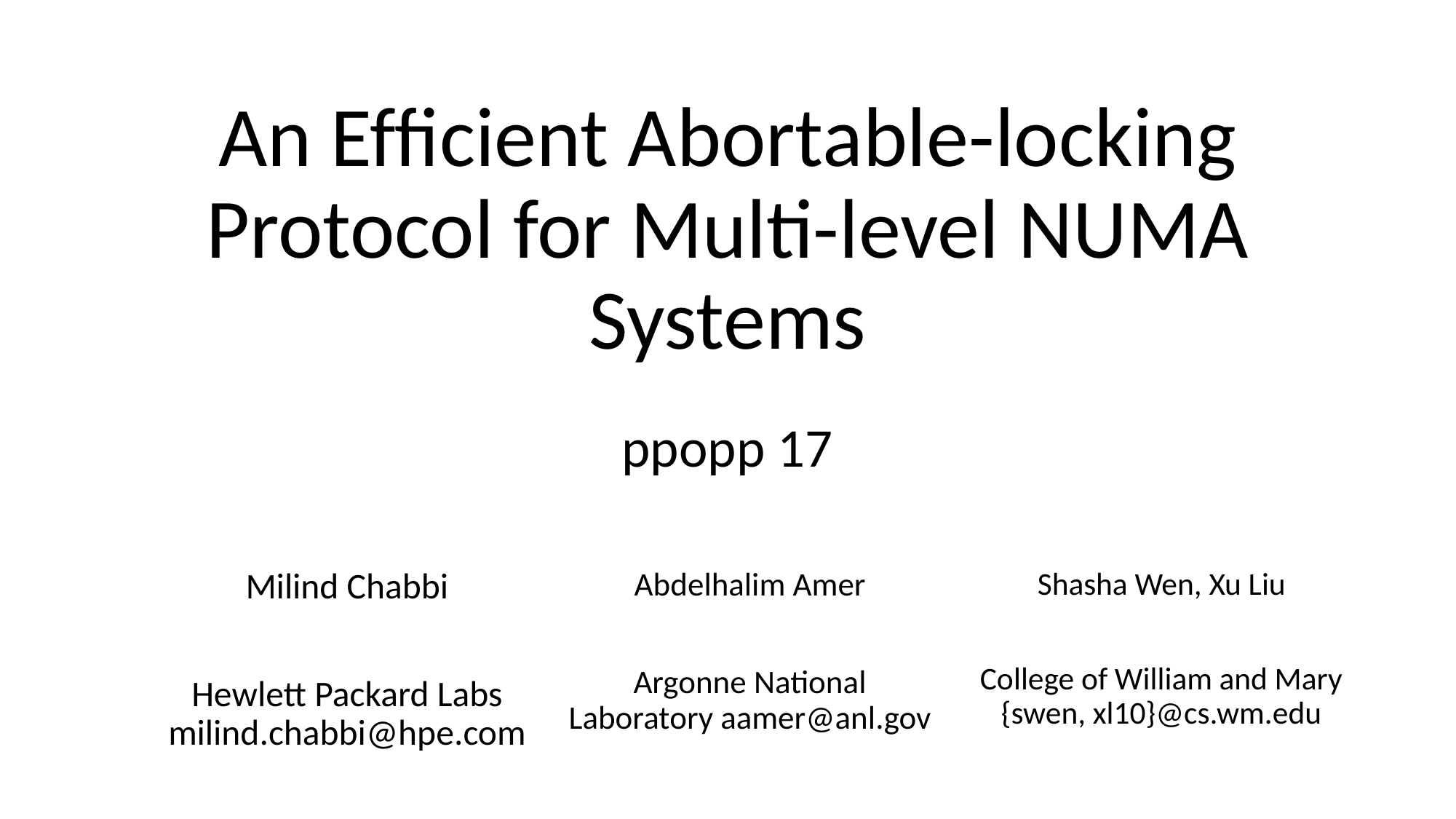

# An Efﬁcient Abortable-locking Protocol for Multi-level NUMA Systems
ppopp 17
Milind Chabbi

Hewlett Packard Labs milind.chabbi@hpe.com
Abdelhalim Amer

Argonne National Laboratory aamer@anl.gov
Shasha Wen, Xu Liu

College of William and Mary {swen, xl10}@cs.wm.edu